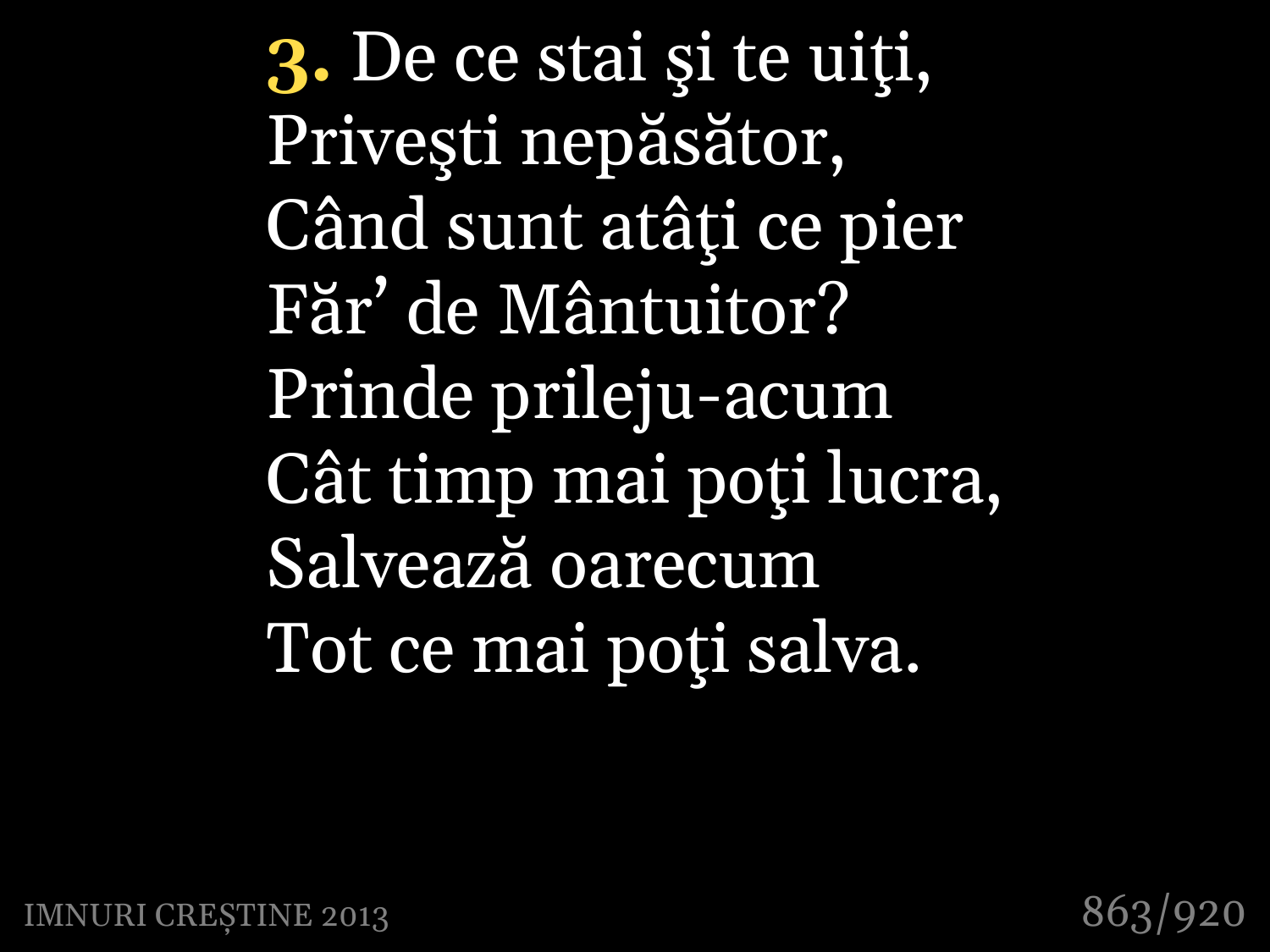

3. De ce stai şi te uiţi,
Priveşti nepăsător,
Când sunt atâţi ce pier
Făr’ de Mântuitor?
Prinde prileju-acum
Cât timp mai poţi lucra,
Salvează oarecum
Tot ce mai poţi salva.
863/920
IMNURI CREȘTINE 2013